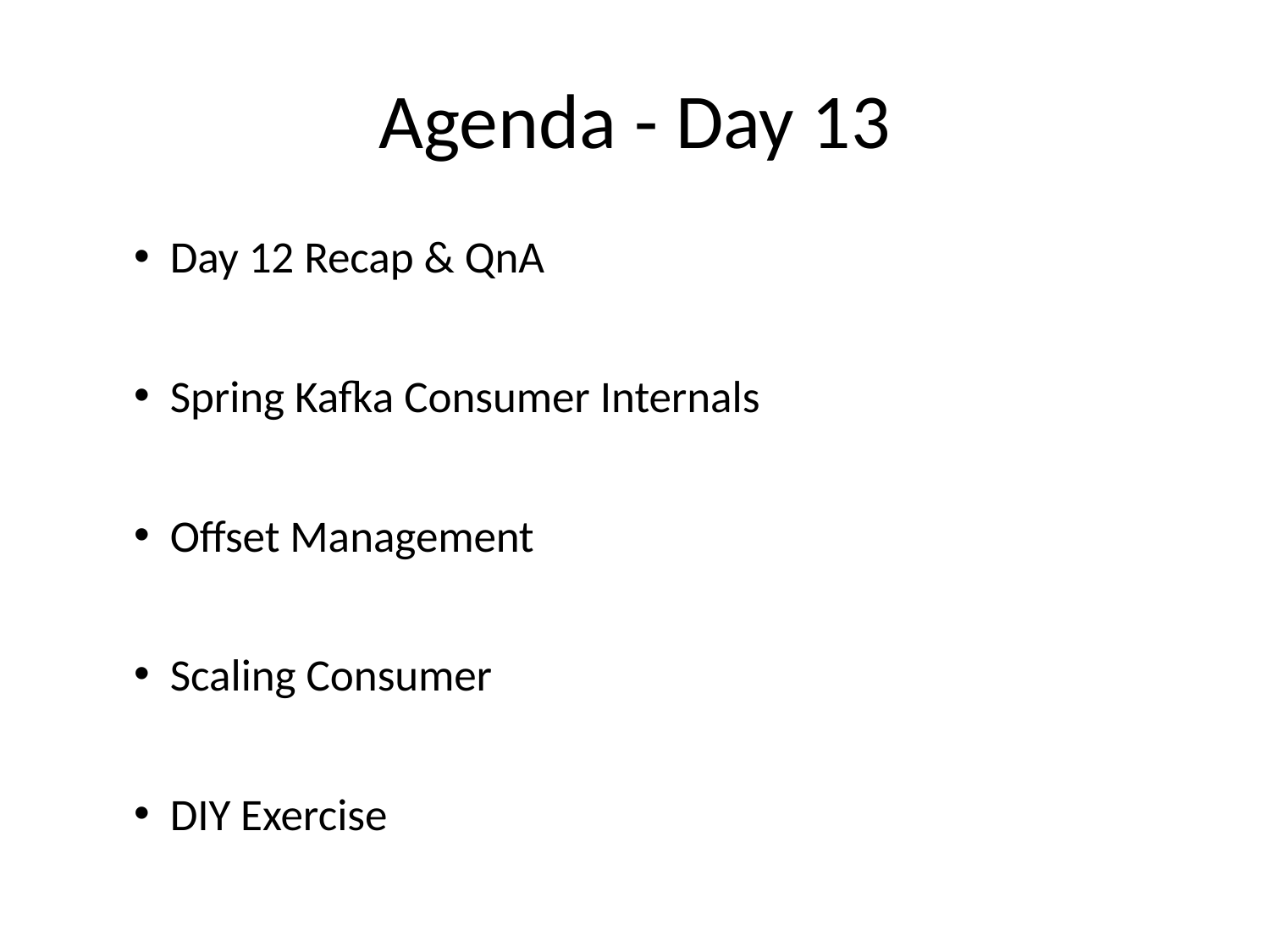

# Agenda - Day 13
Day 12 Recap & QnA

Spring Kafka Consumer Internals

Offset Management

Scaling Consumer

DIY Exercise